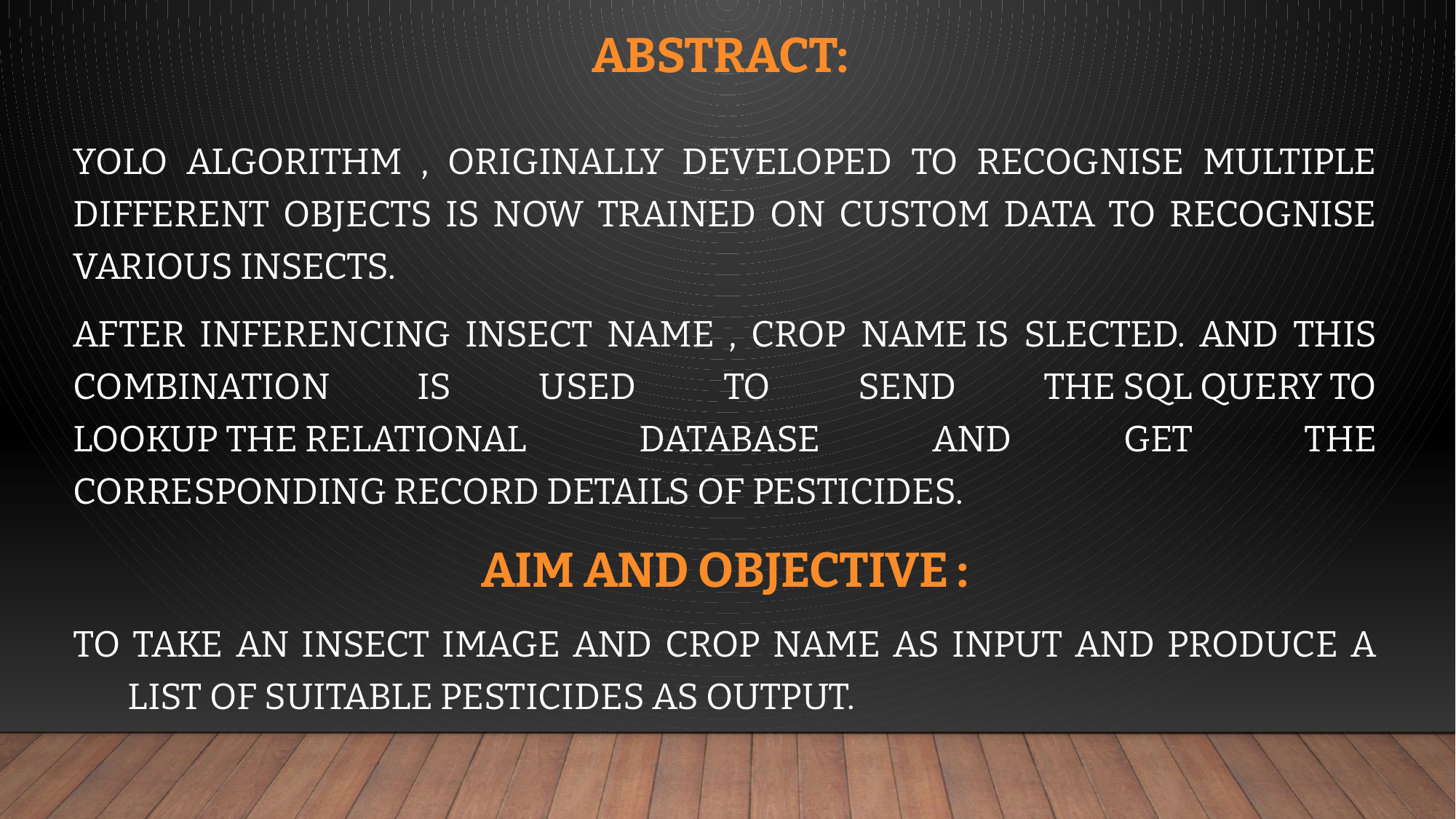

ABSTRACT:
YOLO algorithm , originally developed to recognise multiple different objects is now trained on custom data to recognise various insects.
After inferencing insect name , crop name is slected. And this combination is used to send the SQL query to lookup the relational database and get the corresponding record details of pesticides.
AIM AND OBJECTIVE :
To take an insect image and crop name as input and produce a list of suitable pesticides as output.